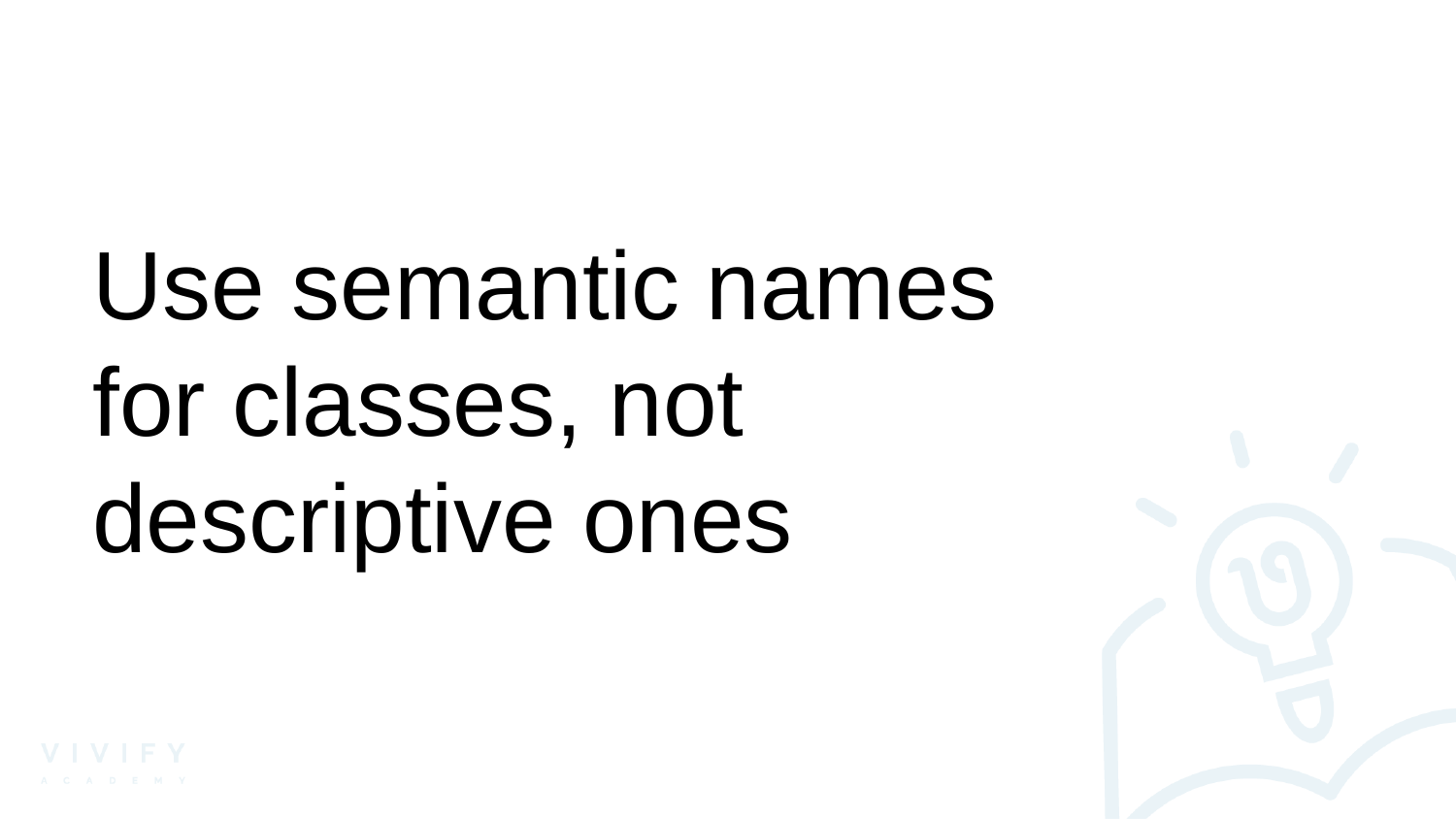

# Use semantic names for classes, not descriptive ones